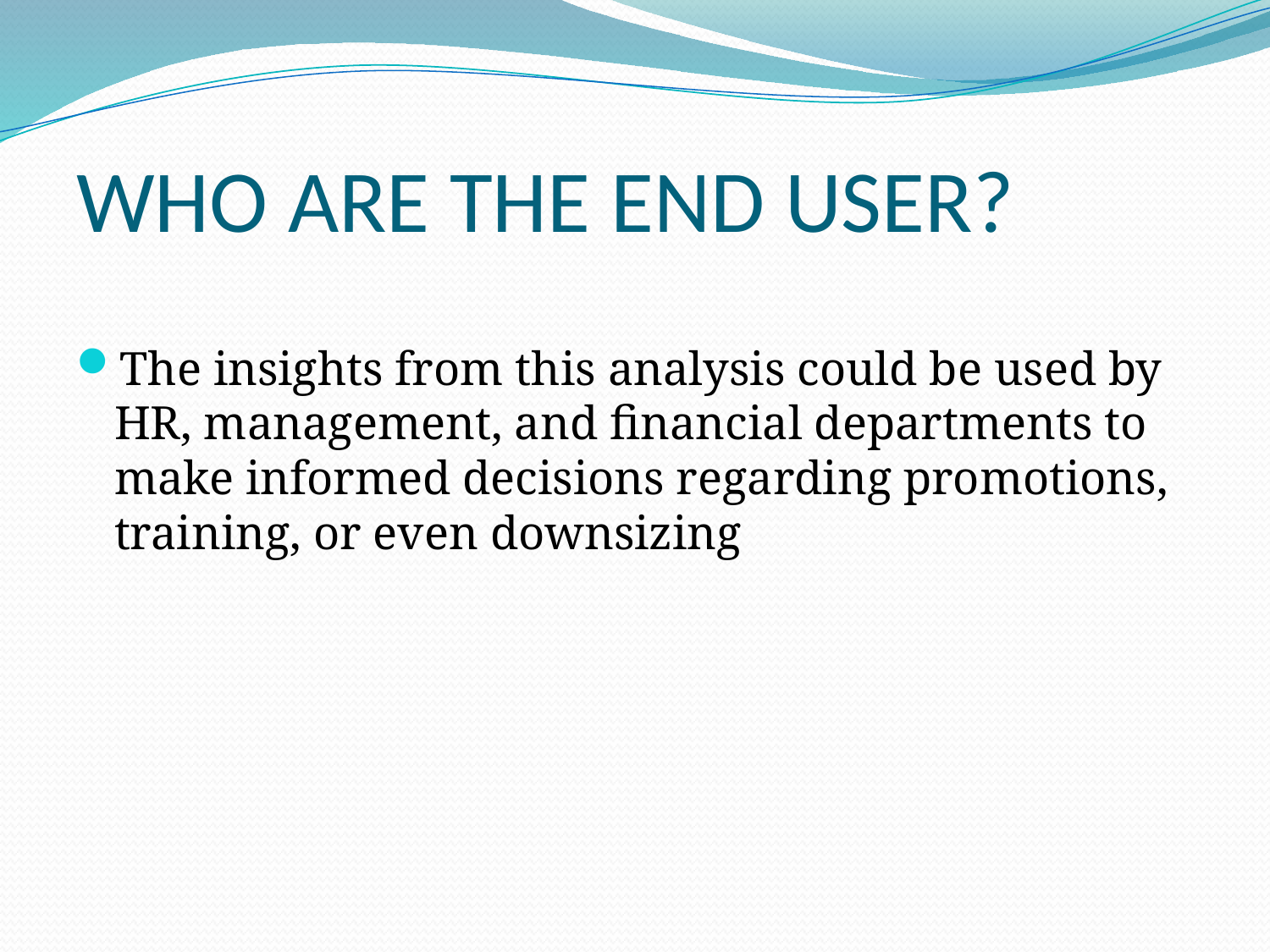

# WHO ARE THE END USER?

The insights from this analysis could be used by HR, management, and financial departments to make informed decisions regarding promotions, training, or even downsizing